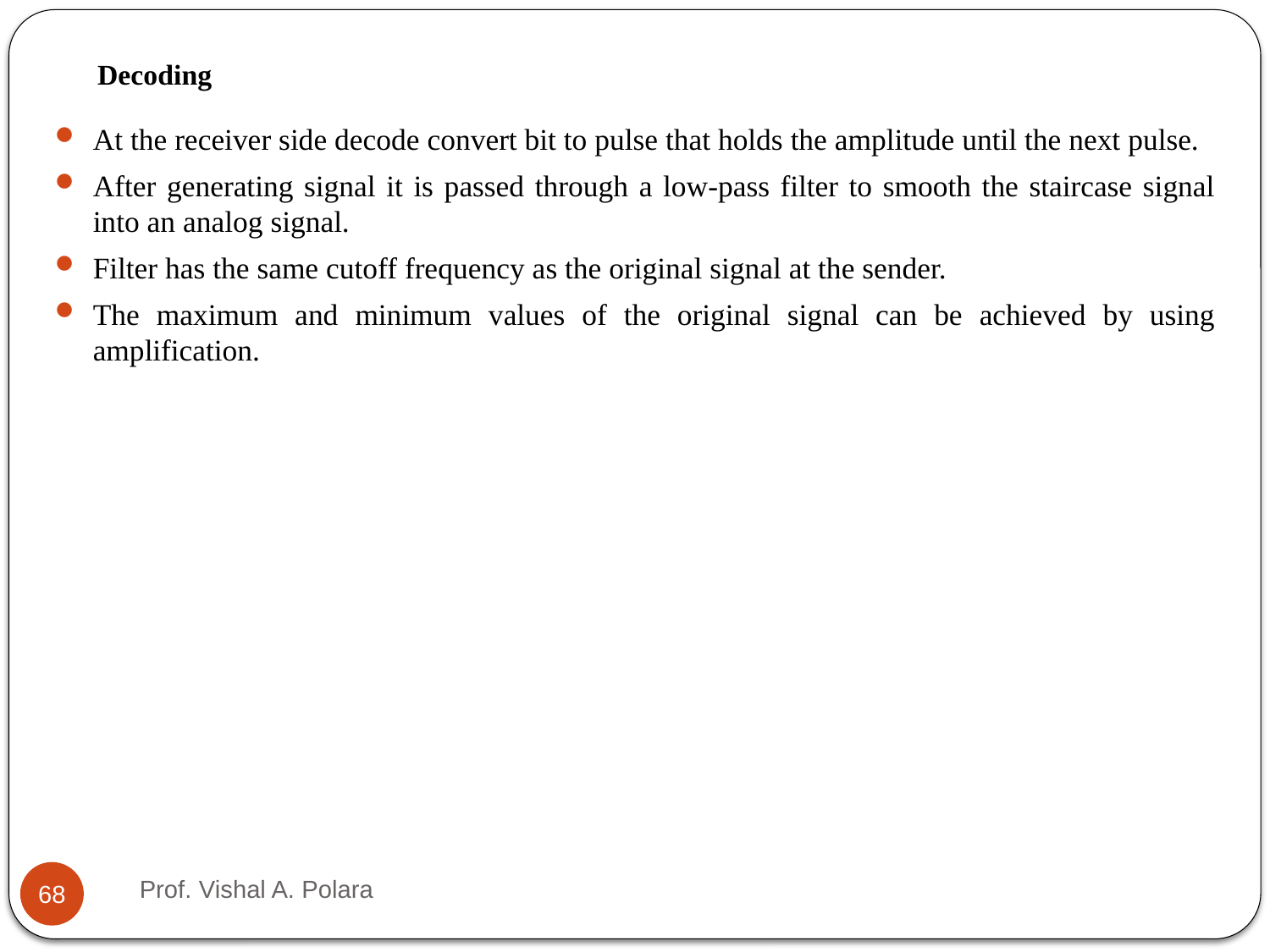

Decoding

At the receiver side decode convert bit to pulse that holds the amplitude until the next pulse.
After generating signal it is passed through a low-pass filter to smooth the staircase signal into an analog signal.
Filter has the same cutoff frequency as the original signal at the sender.
The maximum and minimum values of the original signal can be achieved by using amplification.

Prof. Vishal A. Polara
68